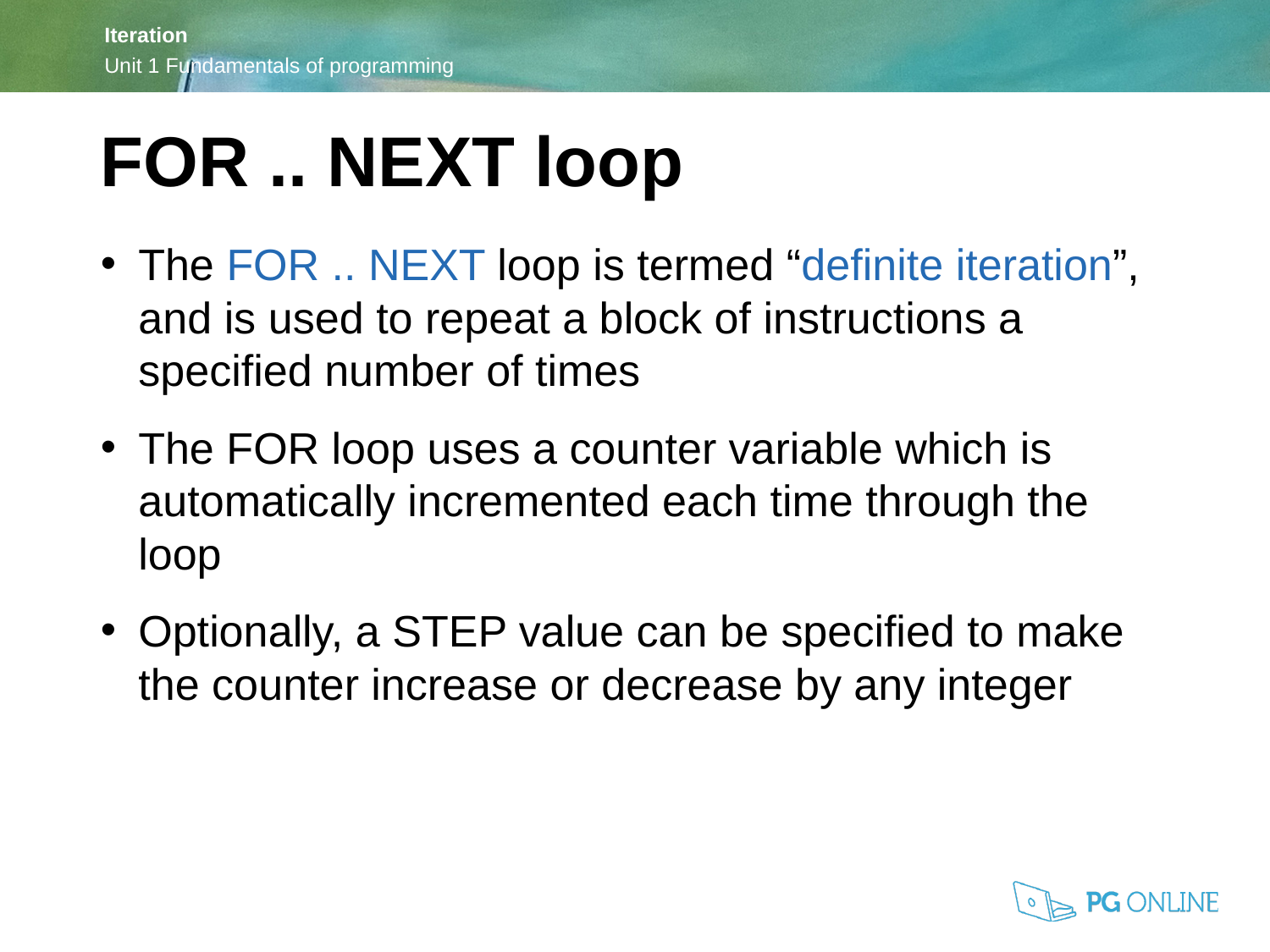

FOR .. NEXT loop
The FOR .. NEXT loop is termed “definite iteration”, and is used to repeat a block of instructions a specified number of times
The FOR loop uses a counter variable which is automatically incremented each time through the loop
Optionally, a STEP value can be specified to make the counter increase or decrease by any integer